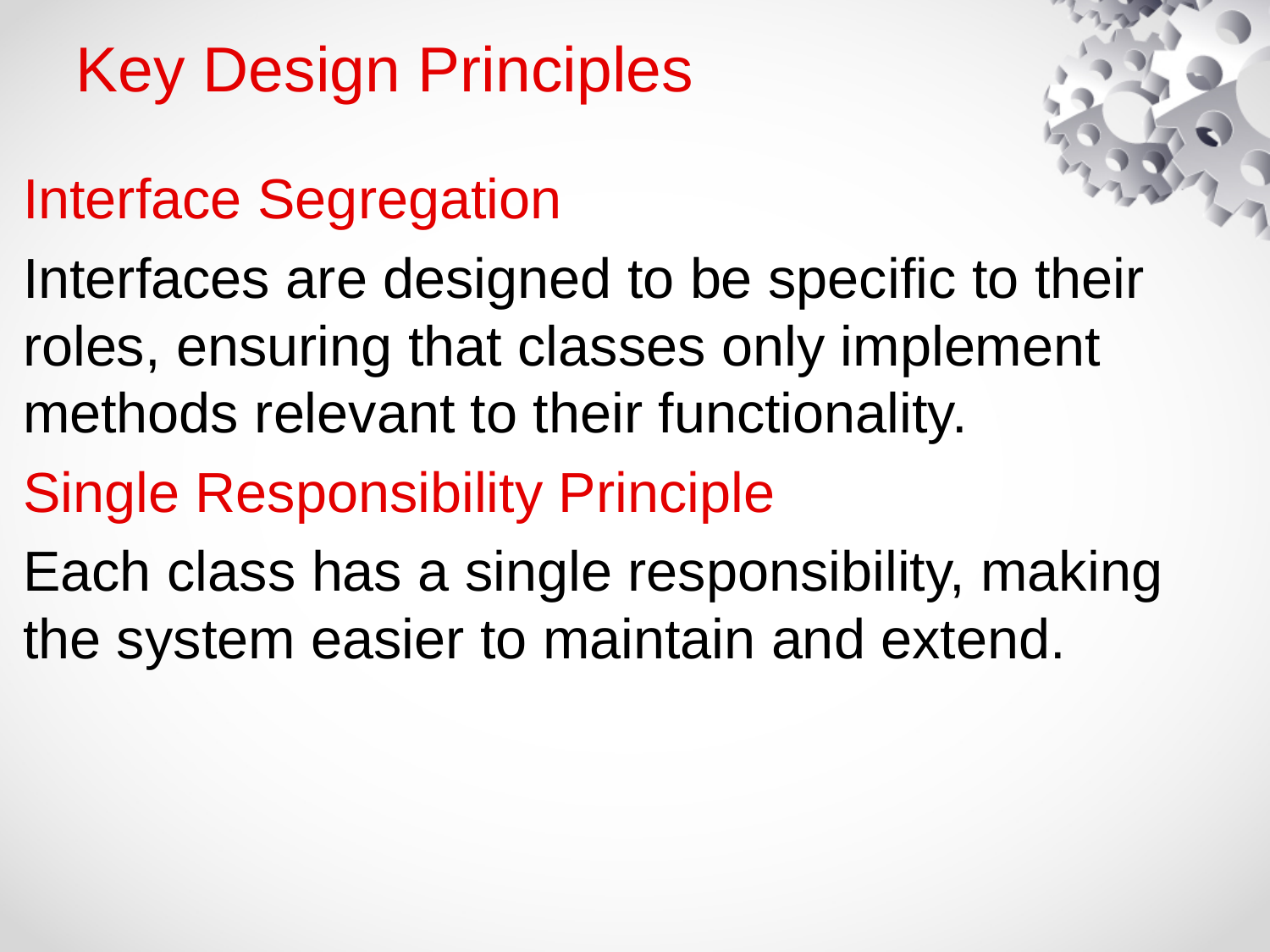

# Key Design Principles
Interface Segregation
Interfaces are designed to be specific to their roles, ensuring that classes only implement methods relevant to their functionality.
Single Responsibility Principle
Each class has a single responsibility, making the system easier to maintain and extend.